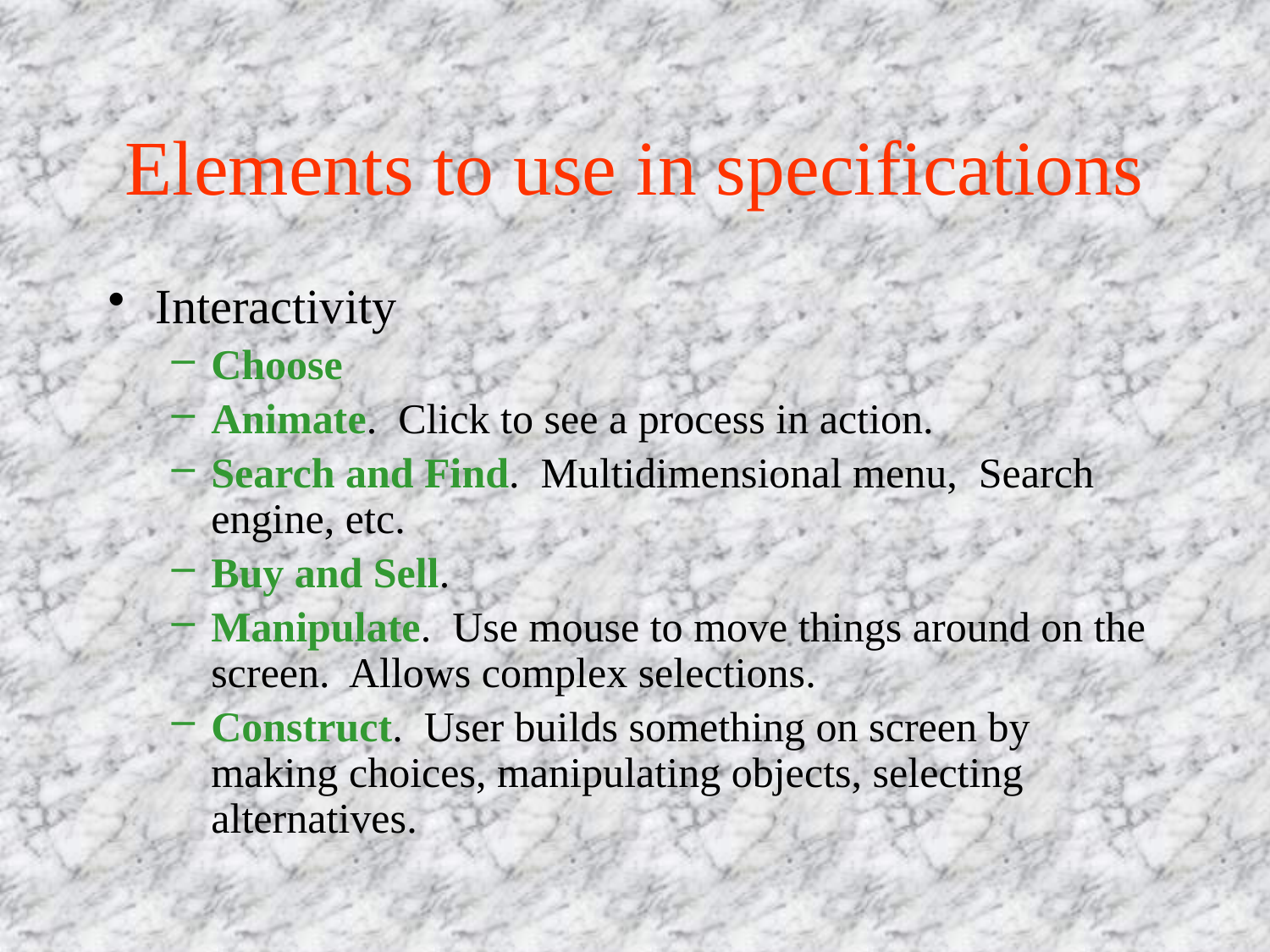

# Elements to use in specifications
Interactivity
Choose
Animate.  Click to see a process in action.
Search and Find.  Multidimensional menu,  Search engine, etc.
Buy and Sell.
Manipulate.  Use mouse to move things around on the screen.  Allows complex selections.
Construct.  User builds something on screen by making choices, manipulating objects, selecting alternatives.